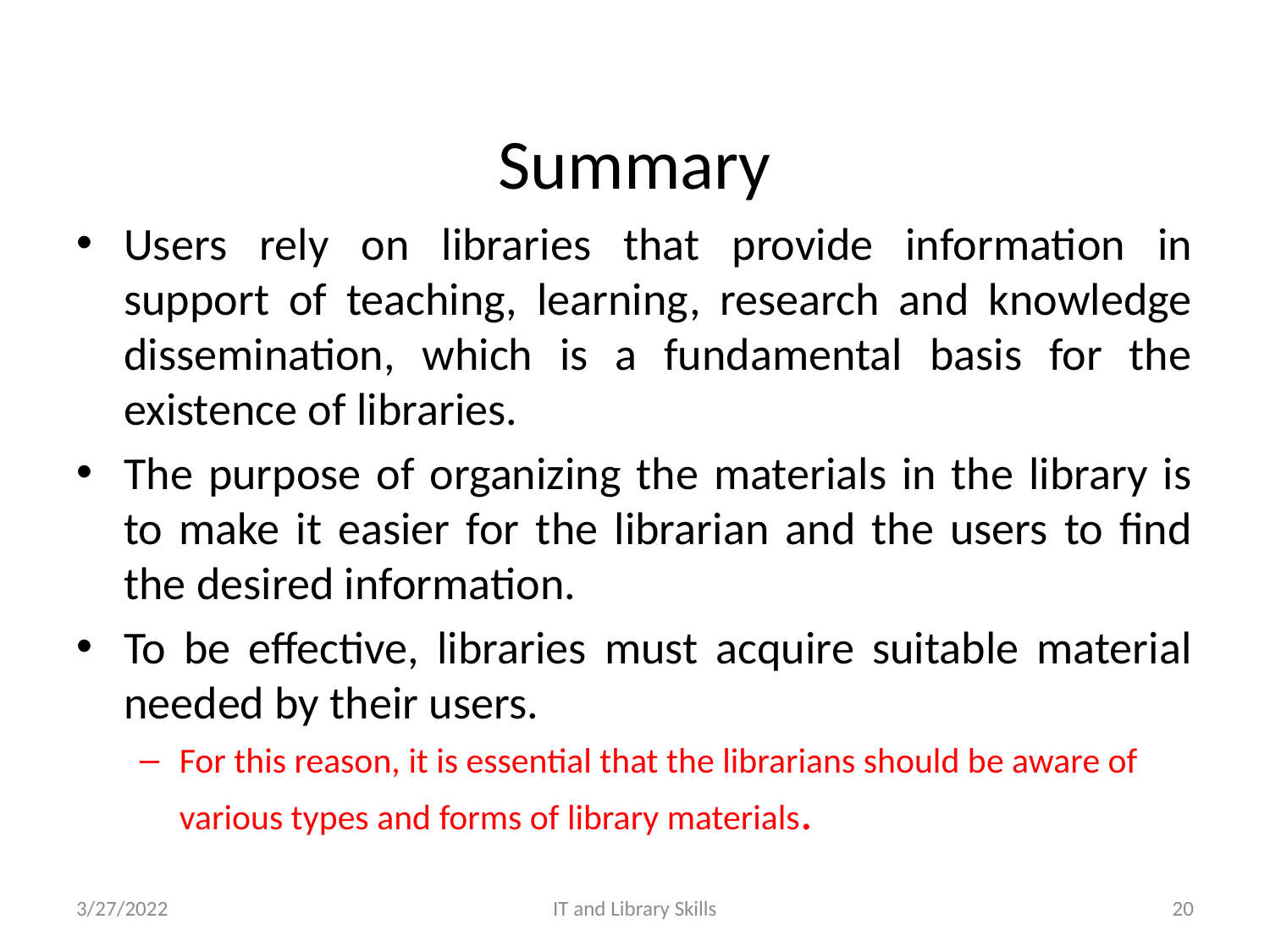

# Summary
Users rely on libraries that provide information in support of teaching, learning, research and knowledge dissemination, which is a fundamental basis for the existence of libraries.
The purpose of organizing the materials in the library is to make it easier for the librarian and the users to find the desired information.
To be effective, libraries must acquire suitable material needed by their users.
For this reason, it is essential that the librarians should be aware of various types and forms of library materials.
3/27/2022
IT and Library Skills
20